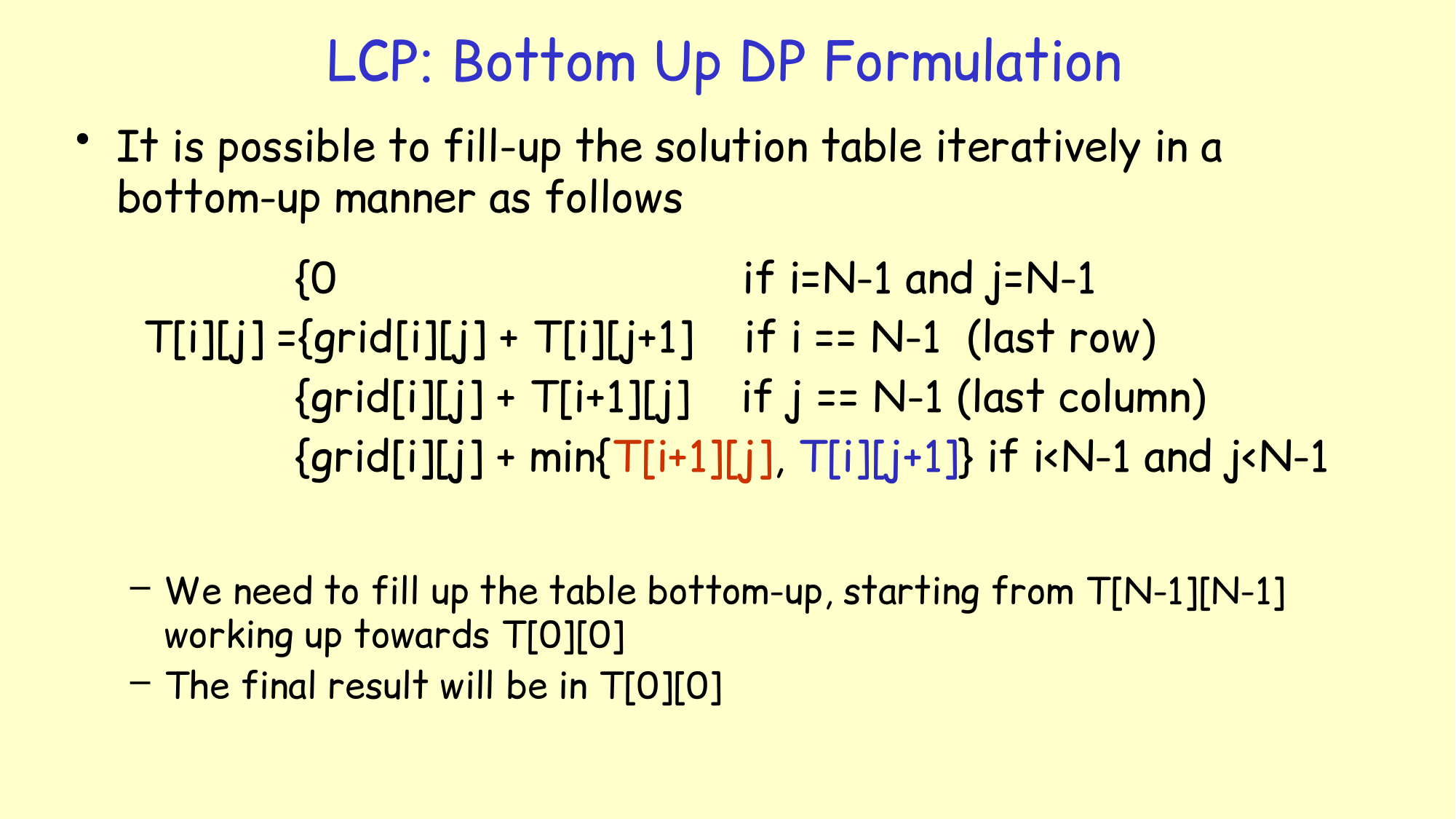

# LCP: Bottom Up DP Formulation
It is possible to fill-up the solution table iteratively in a bottom-up manner as follows

We need to fill up the table bottom-up, starting from T[N-1][N-1] working up towards T[0][0]
The final result will be in T[0][0]
            {0                                if i=N-1 and j=N-1
T[i][j] ={grid[i][j] + T[i][j+1]    if i == N-1  (last row)
            {grid[i][j] + T[i+1][j]    if j == N-1 (last column)
            {grid[i][j] + min{T[i+1][j], T[i][j+1]} if i<N-1 and j<N-1